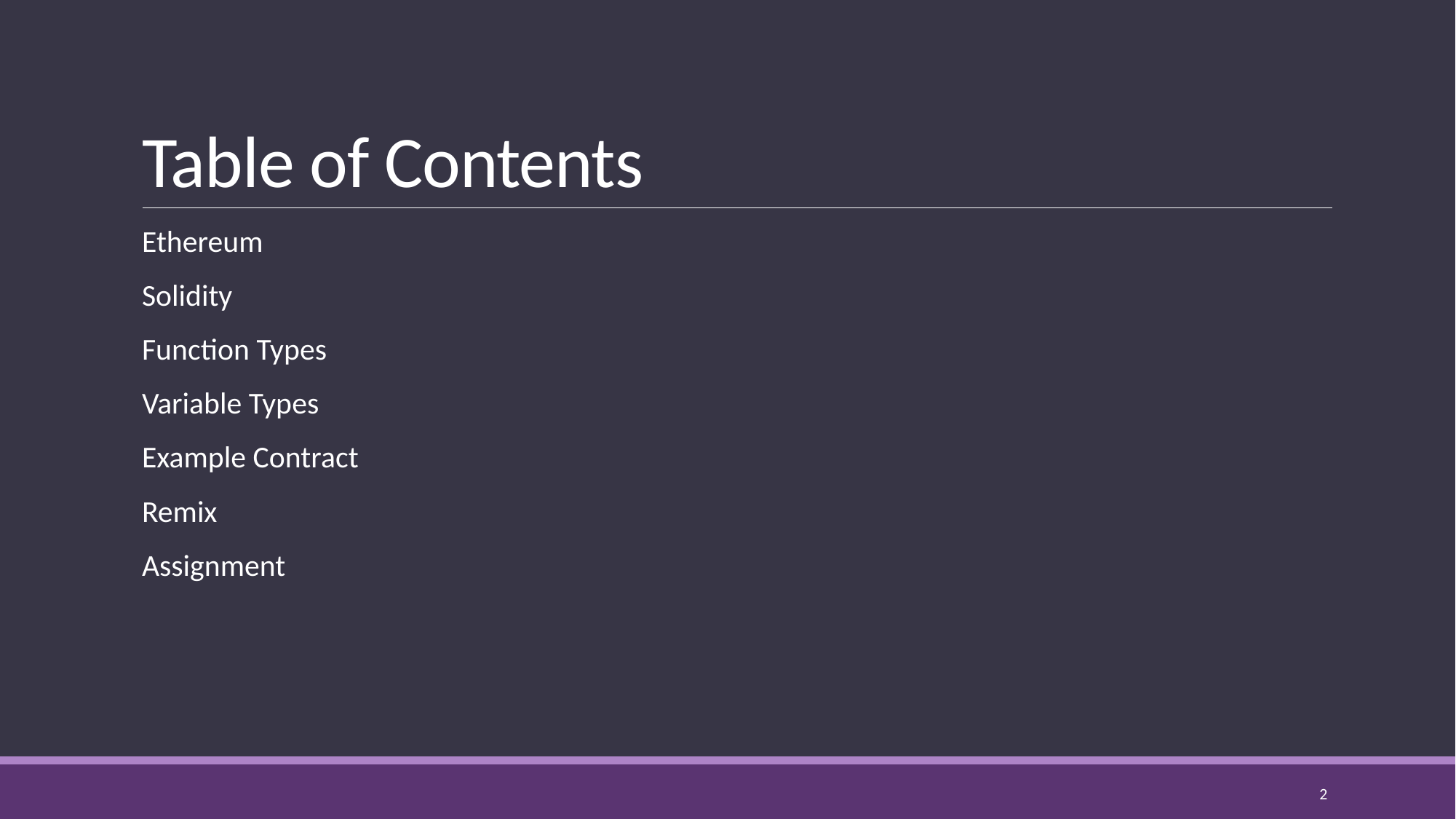

# Table of Contents
Ethereum
Solidity
Function Types
Variable Types
Example Contract
Remix
Assignment
2